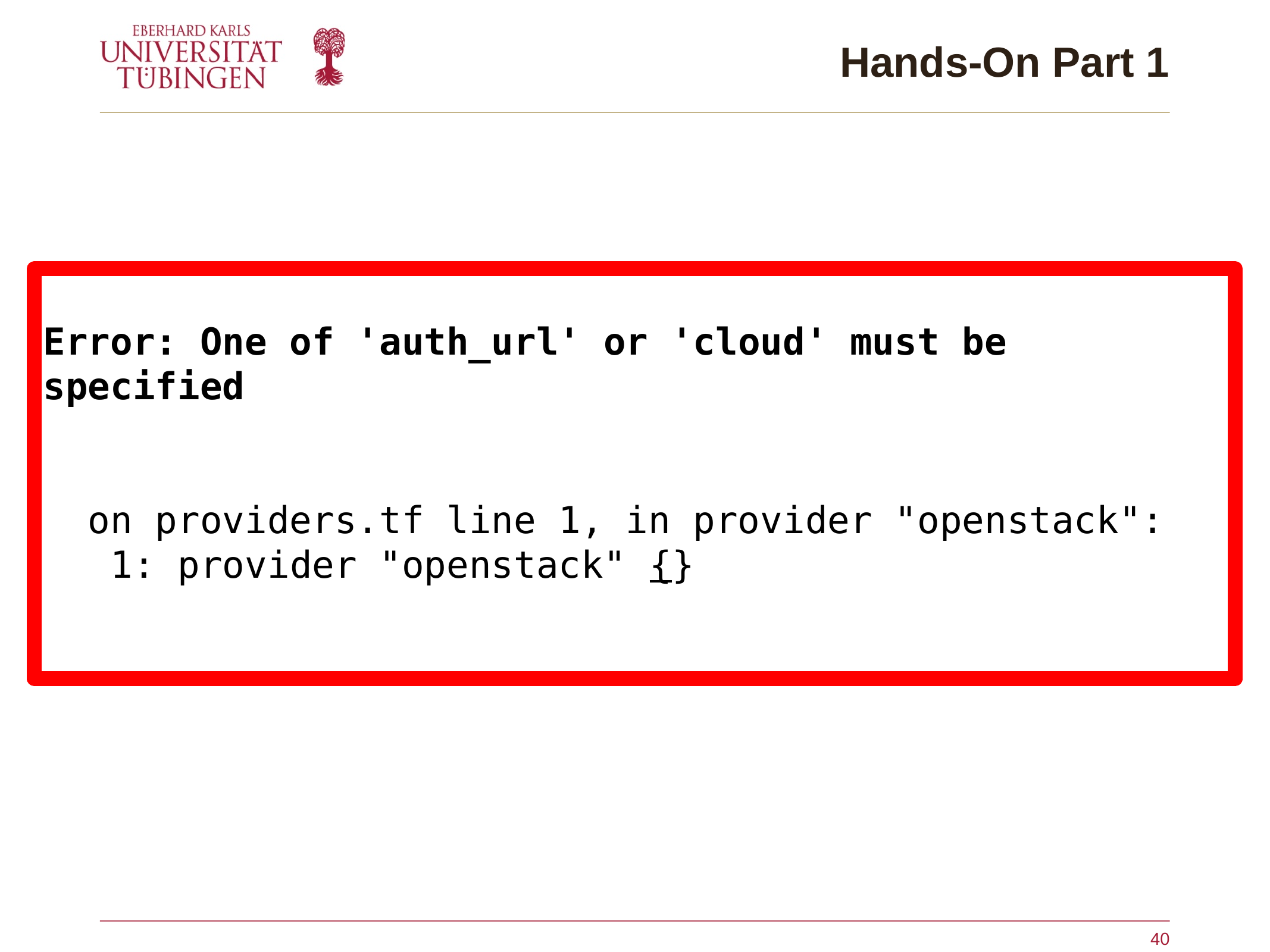

# Hands-On Part 1

Error: One of 'auth_url' or 'cloud' must be specified

  on providers.tf line 1, in provider "openstack":
   1: provider "openstack" {}

40